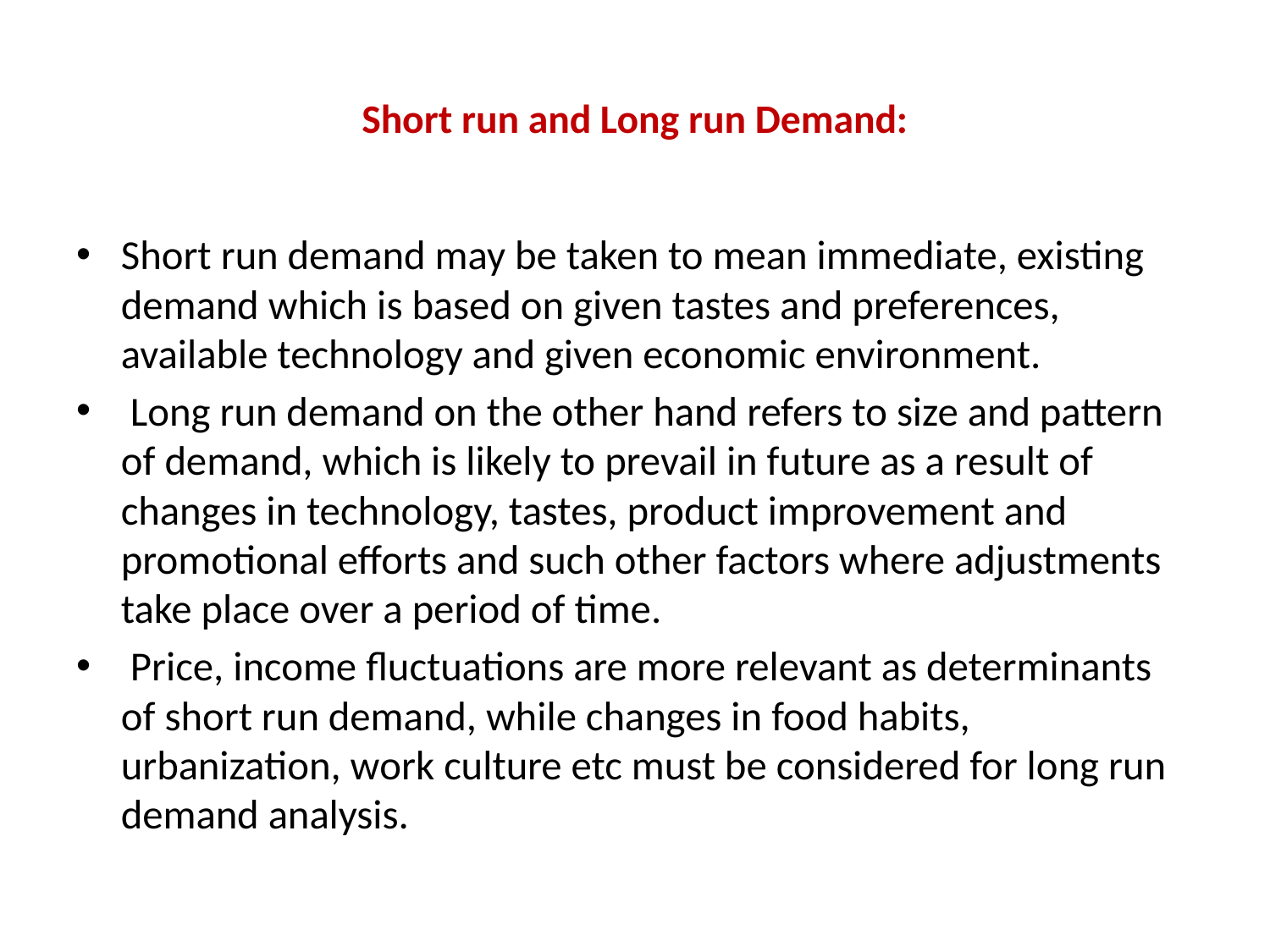

# Short run and Long run Demand:
Short run demand may be taken to mean immediate, existing demand which is based on given tastes and preferences, available technology and given economic environment.
 Long run demand on the other hand refers to size and pattern of demand, which is likely to prevail in future as a result of changes in technology, tastes, product improvement and promotional efforts and such other factors where adjustments take place over a period of time.
 Price, income fluctuations are more relevant as determinants of short run demand, while changes in food habits, urbanization, work culture etc must be considered for long run demand analysis.